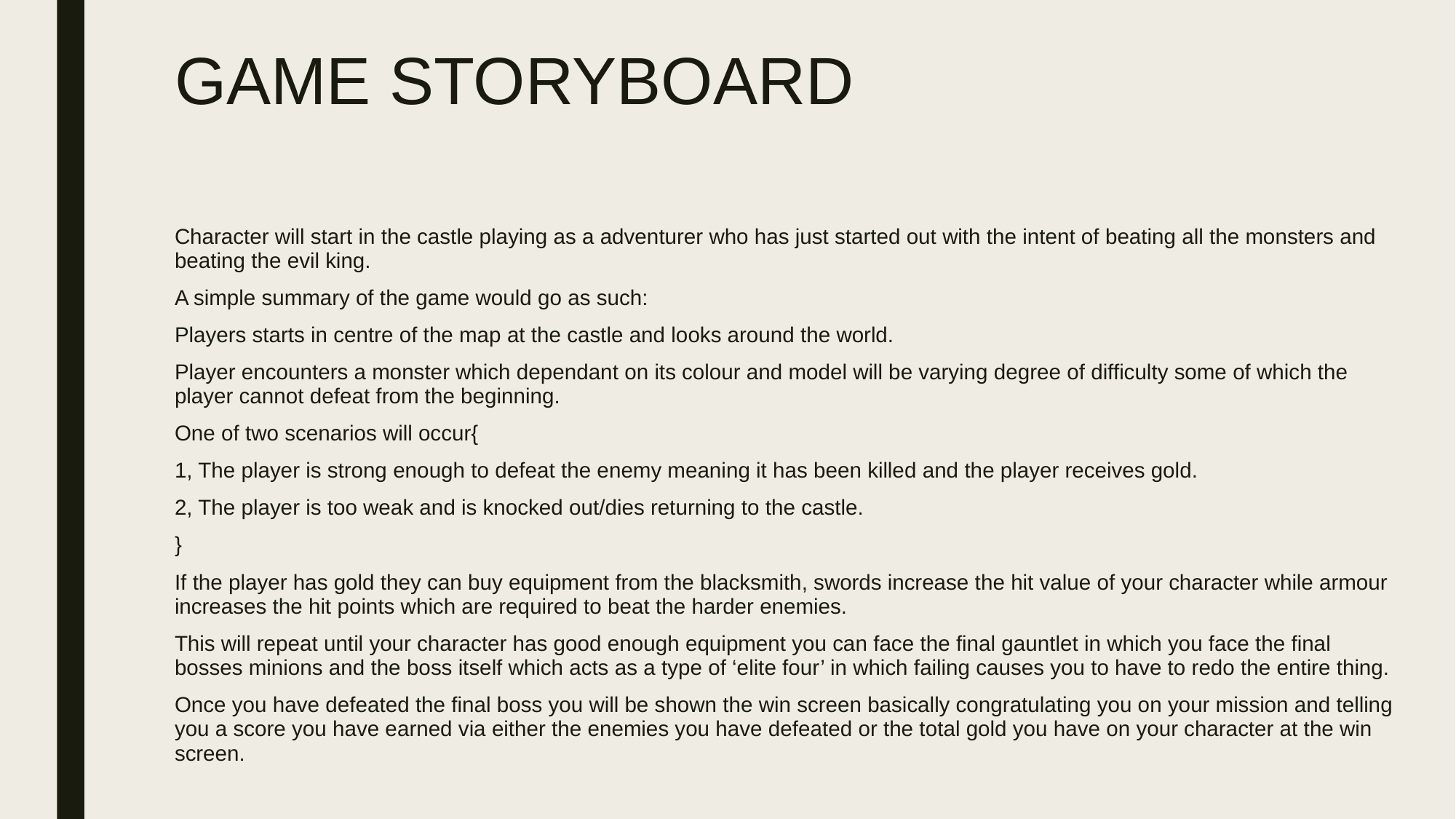

# GAME STORYBOARD
Character will start in the castle playing as a adventurer who has just started out with the intent of beating all the monsters and beating the evil king.
A simple summary of the game would go as such:
Players starts in centre of the map at the castle and looks around the world.
Player encounters a monster which dependant on its colour and model will be varying degree of difficulty some of which the player cannot defeat from the beginning.
One of two scenarios will occur{
1, The player is strong enough to defeat the enemy meaning it has been killed and the player receives gold.
2, The player is too weak and is knocked out/dies returning to the castle.
}
If the player has gold they can buy equipment from the blacksmith, swords increase the hit value of your character while armour increases the hit points which are required to beat the harder enemies.
This will repeat until your character has good enough equipment you can face the final gauntlet in which you face the final bosses minions and the boss itself which acts as a type of ‘elite four’ in which failing causes you to have to redo the entire thing.
Once you have defeated the final boss you will be shown the win screen basically congratulating you on your mission and telling you a score you have earned via either the enemies you have defeated or the total gold you have on your character at the win screen.